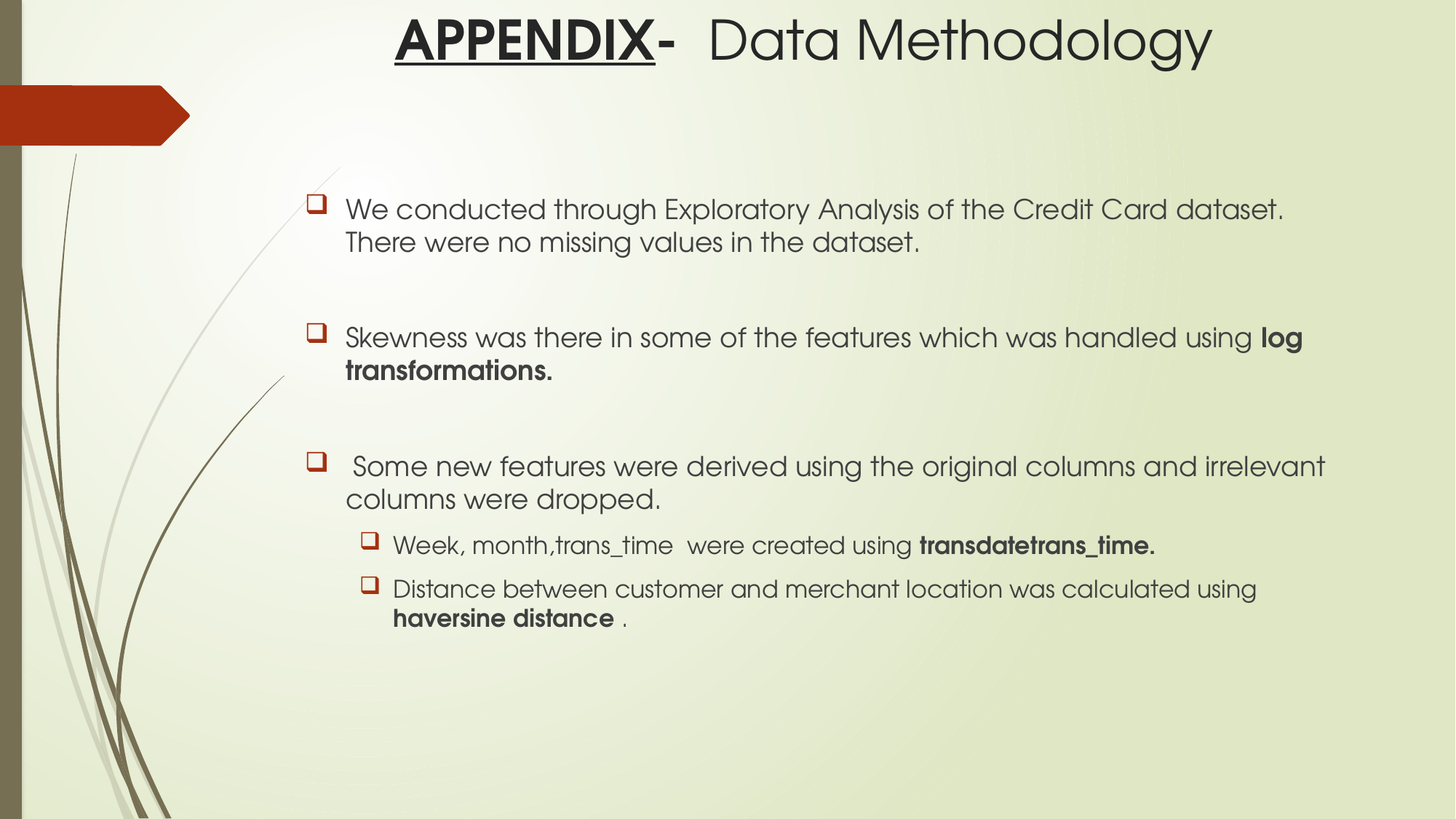

# APPENDIX-  Data Methodology
We conducted through Exploratory Analysis of the Credit Card dataset. There were no missing values in the dataset.

Skewness was there in some of the features which was handled using log transformations.

 Some new features were derived using the original columns and irrelevant columns were dropped.
Week, month,trans_time  were created using transdatetrans_time.
Distance between customer and merchant location was calculated using haversine distance .